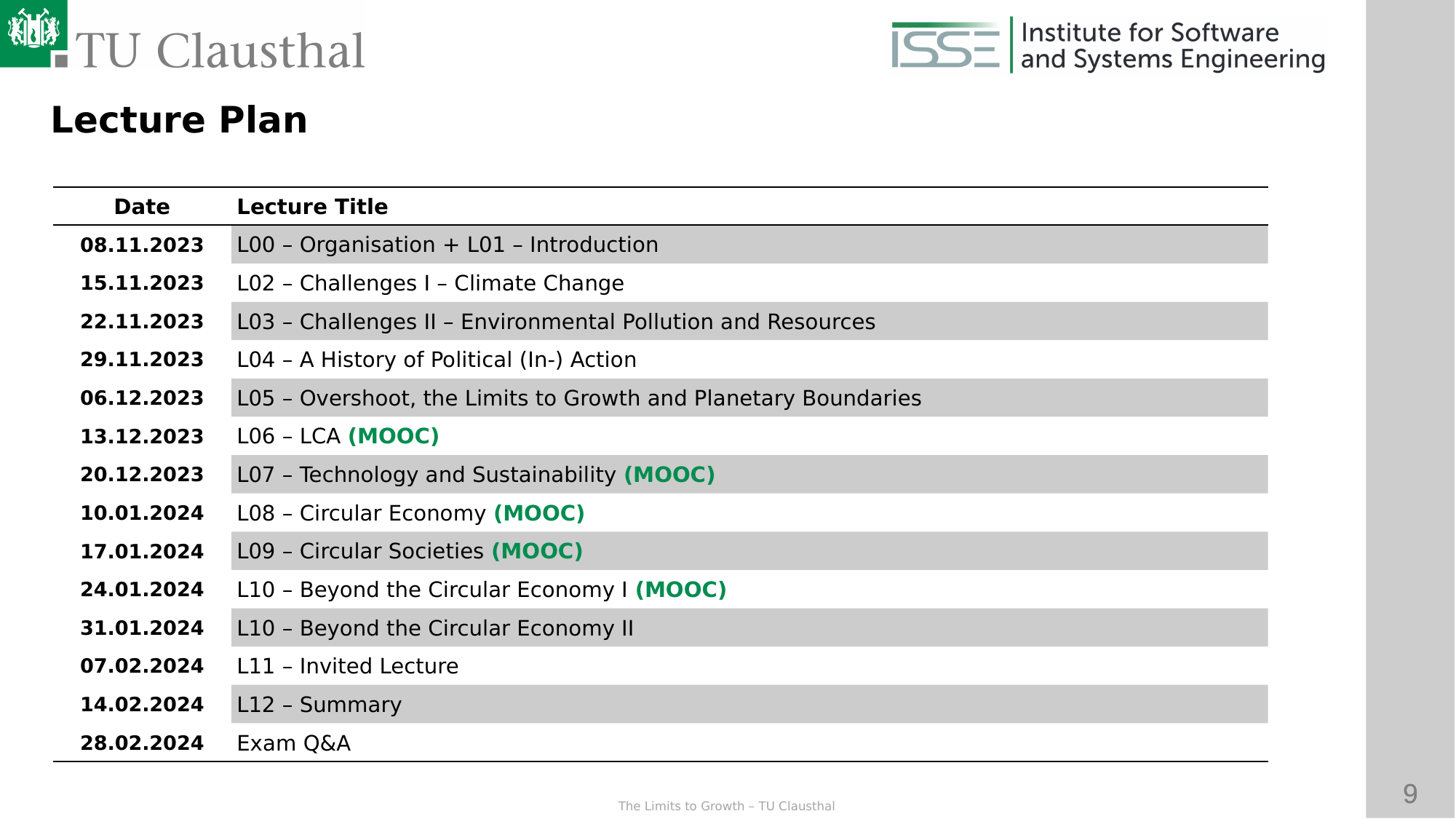

Lecture Plan
| Date | Lecture Title |
| --- | --- |
| 08.11.2023 | L00 – Organisation + L01 – Introduction |
| 15.11.2023 | L02 – Challenges I – Climate Change |
| 22.11.2023 | L03 – Challenges II – Environmental Pollution and Resources |
| 29.11.2023 | L04 – A History of Political (In-) Action |
| 06.12.2023 | L05 – Overshoot, the Limits to Growth and Planetary Boundaries |
| 13.12.2023 | L06 – LCA (MOOC) |
| 20.12.2023 | L07 – Technology and Sustainability (MOOC) |
| 10.01.2024 | L08 – Circular Economy (MOOC) |
| 17.01.2024 | L09 – Circular Societies (MOOC) |
| 24.01.2024 | L10 – Beyond the Circular Economy I (MOOC) |
| 31.01.2024 | L10 – Beyond the Circular Economy II |
| 07.02.2024 | L11 – Invited Lecture |
| 14.02.2024 | L12 – Summary |
| 28.02.2024 | Exam Q&A |